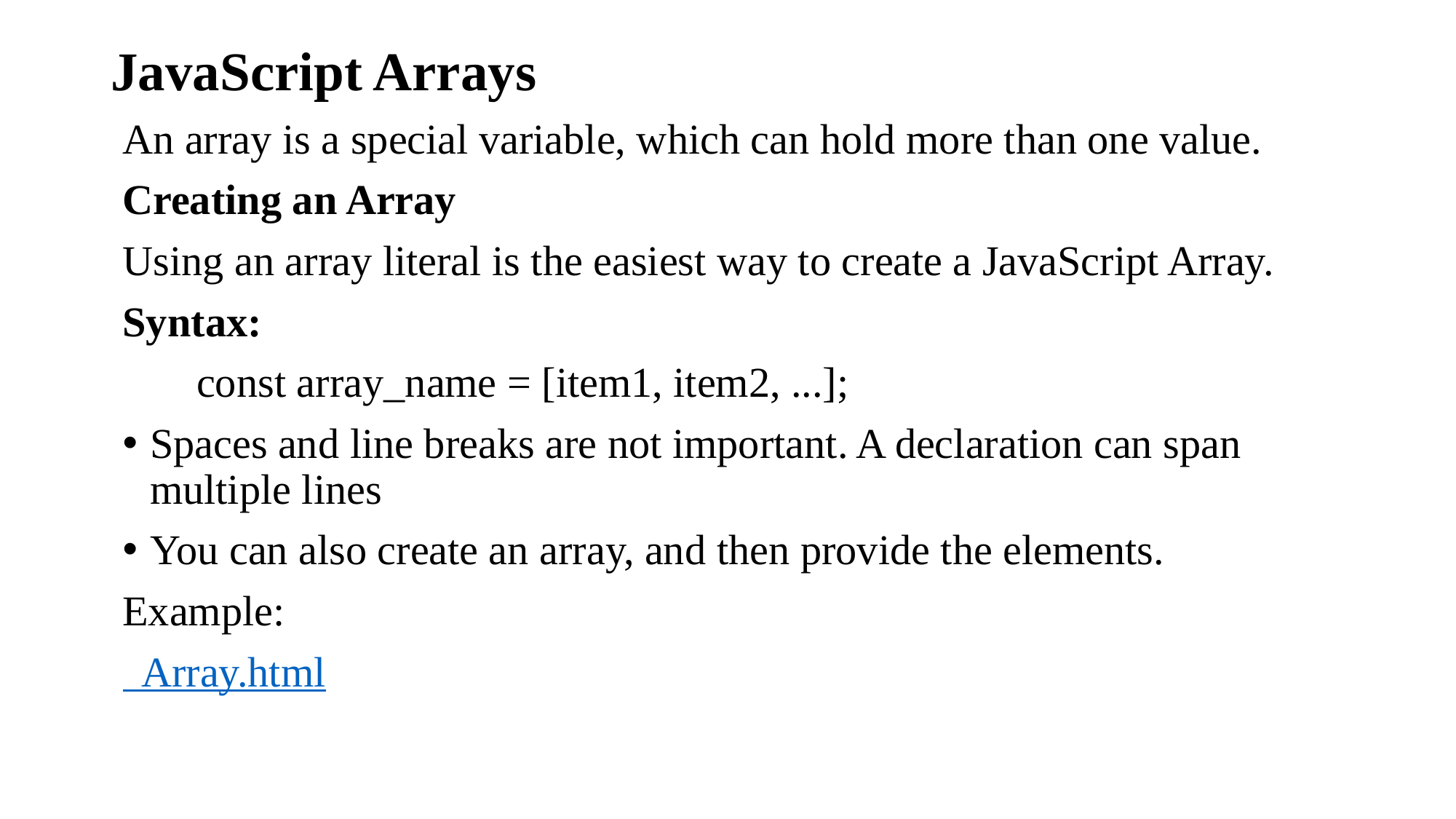

# JavaScript Arrays
An array is a special variable, which can hold more than one value.
Creating an Array
Using an array literal is the easiest way to create a JavaScript Array.
Syntax:
       const array_name = [item1, item2, ...];
Spaces and line breaks are not important. A declaration can span multiple lines
You can also create an array, and then provide the elements.
Example:
  Array.html